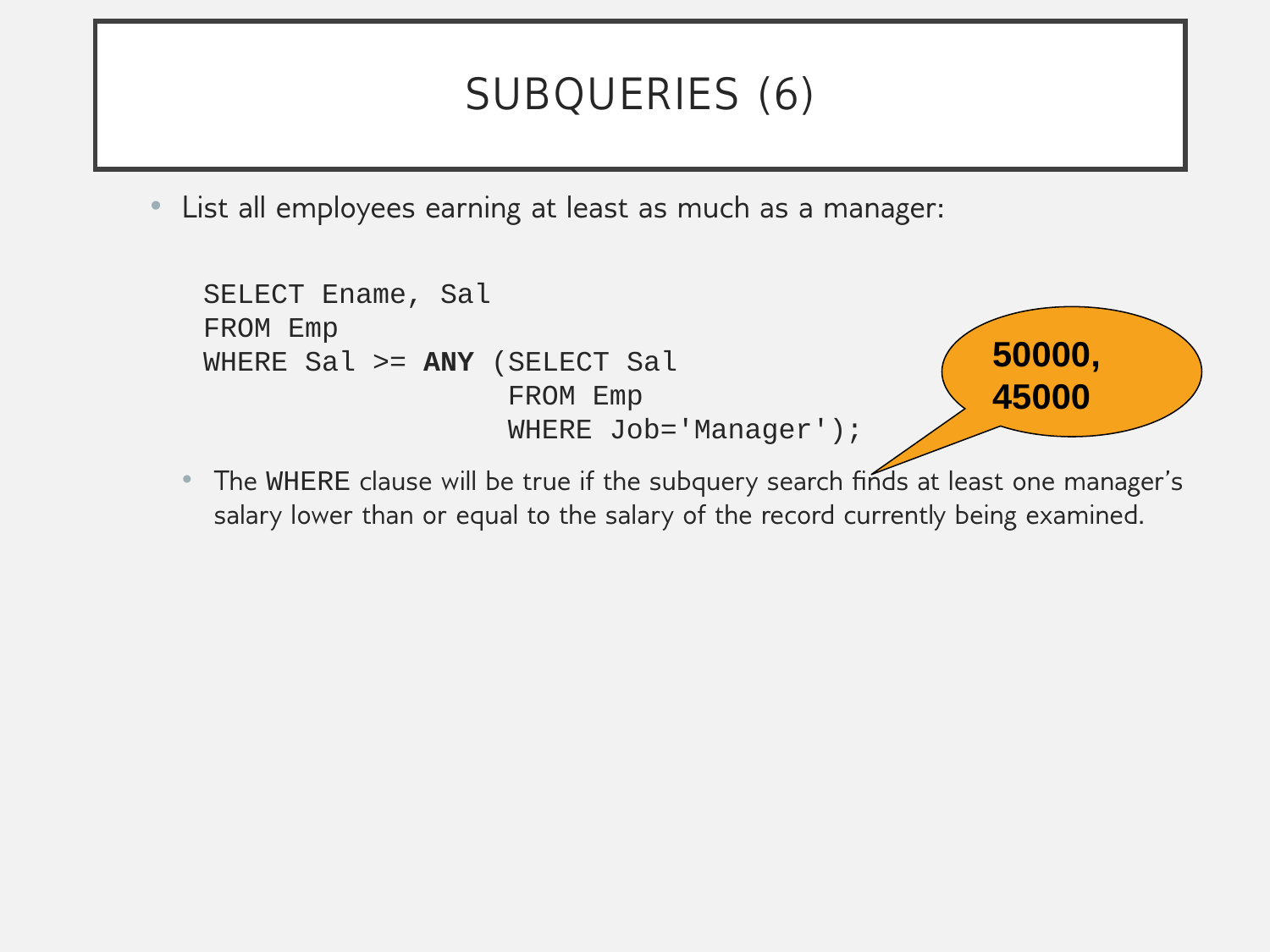

# Subqueries (6)
List all employees earning at least as much as a manager:
SELECT Ename, Sal
FROM Emp
WHERE Sal >= ANY (SELECT Sal
                  FROM Emp
                  WHERE Job='Manager');
The WHERE clause will be true if the subquery search finds at least one manager’s salary lower than or equal to the salary of the record currently being examined.
50000,
45000